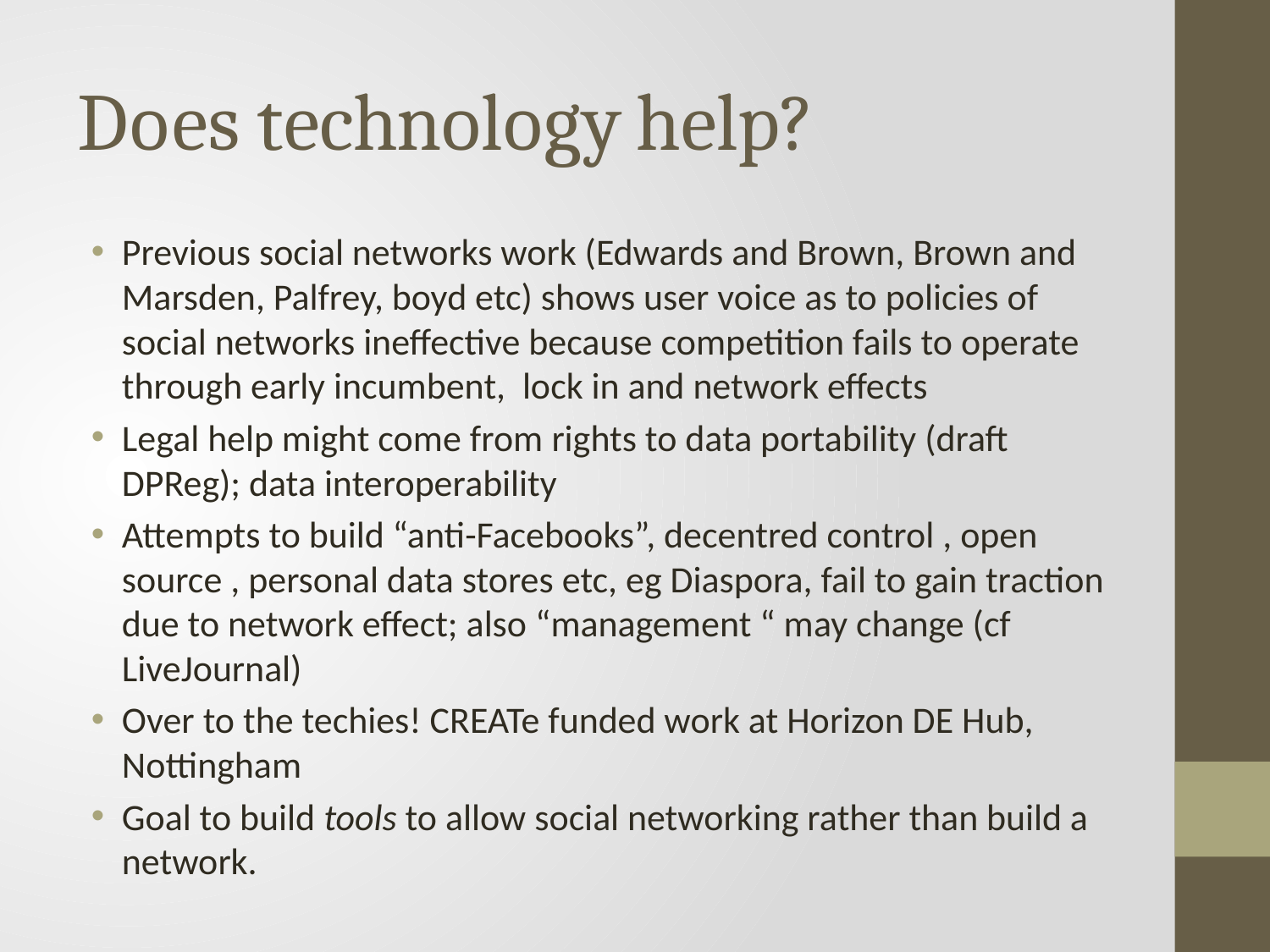

# Does technology help?
Previous social networks work (Edwards and Brown, Brown and Marsden, Palfrey, boyd etc) shows user voice as to policies of social networks ineffective because competition fails to operate through early incumbent,  lock in and network effects
Legal help might come from rights to data portability (draft DPReg); data interoperability
Attempts to build “anti-Facebooks”, decentred control , open source , personal data stores etc, eg Diaspora, fail to gain traction due to network effect; also “management “ may change (cf LiveJournal)
Over to the techies! CREATe funded work at Horizon DE Hub, Nottingham
Goal to build tools to allow social networking rather than build a network.